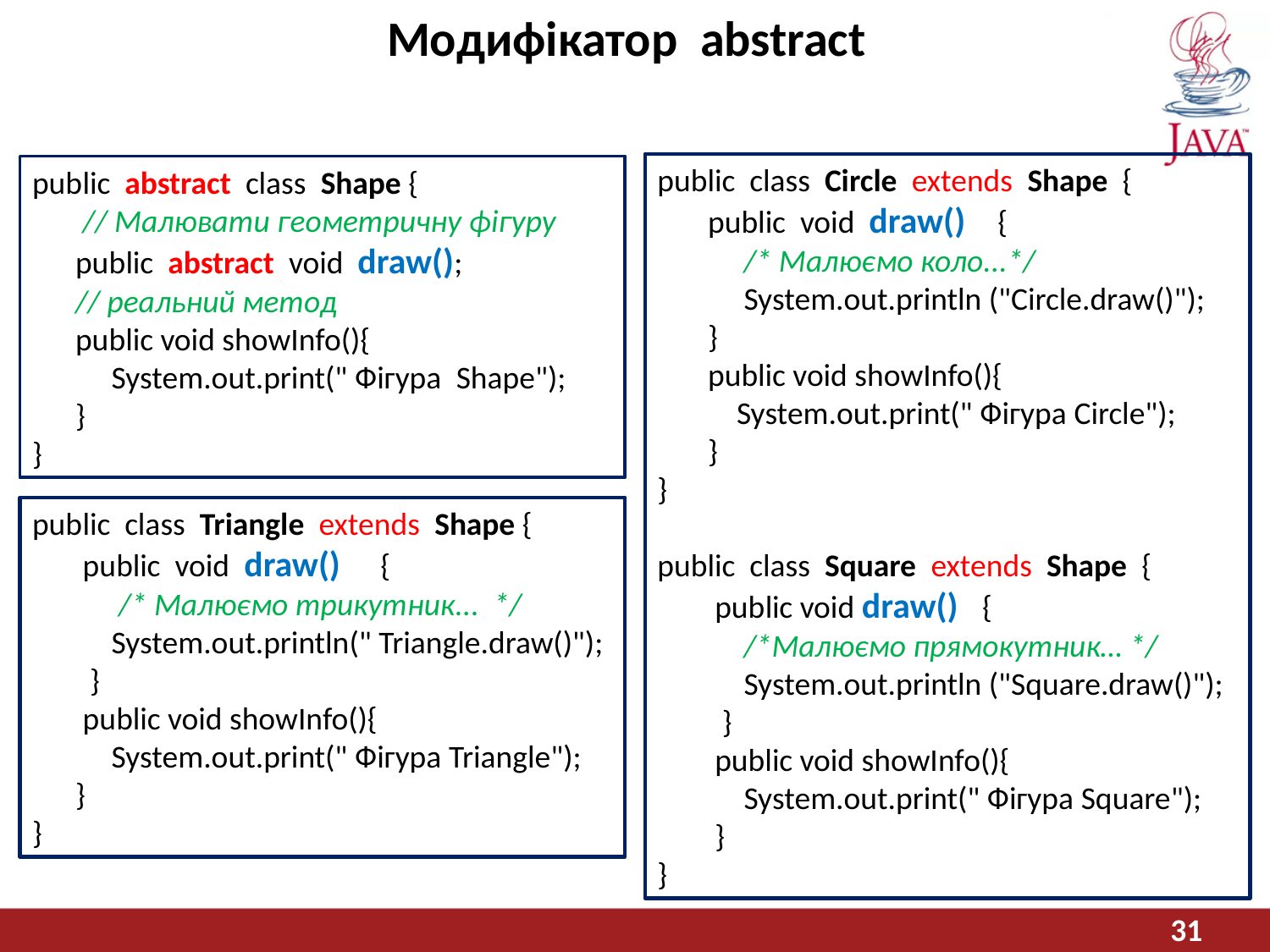

# Модифікатор  abstract
public  class  Circle  extends  Shape  {
       public  void  draw()    {
            /* Малюємо коло...*/
            System.out.println ("Circle.draw()");
       }
       public void showInfo(){
           System.out.print(" Фігура Circle");
       }
}

public  class  Square  extends  Shape  {
        public void draw()   {
            /*Малюємо прямокутник… */
            System.out.println ("Square.draw()");
         }
        public void showInfo(){
            System.out.print(" Фігура Square");
        }
}
public  abstract  class  Shape {
       // Малювати геометричну фігуру
      public  abstract  void  draw();
      // реальний метод
      public void showInfo(){
           System.out.print(" Фігура  Shape");
      }
}
public  class  Triangle  extends  Shape {
       public  void  draw()     {
            /* Малюємо трикутник...  */
           System.out.println(" Triangle.draw()");
        }
       public void showInfo(){
           System.out.print(" Фігура Triangle");
      }
}